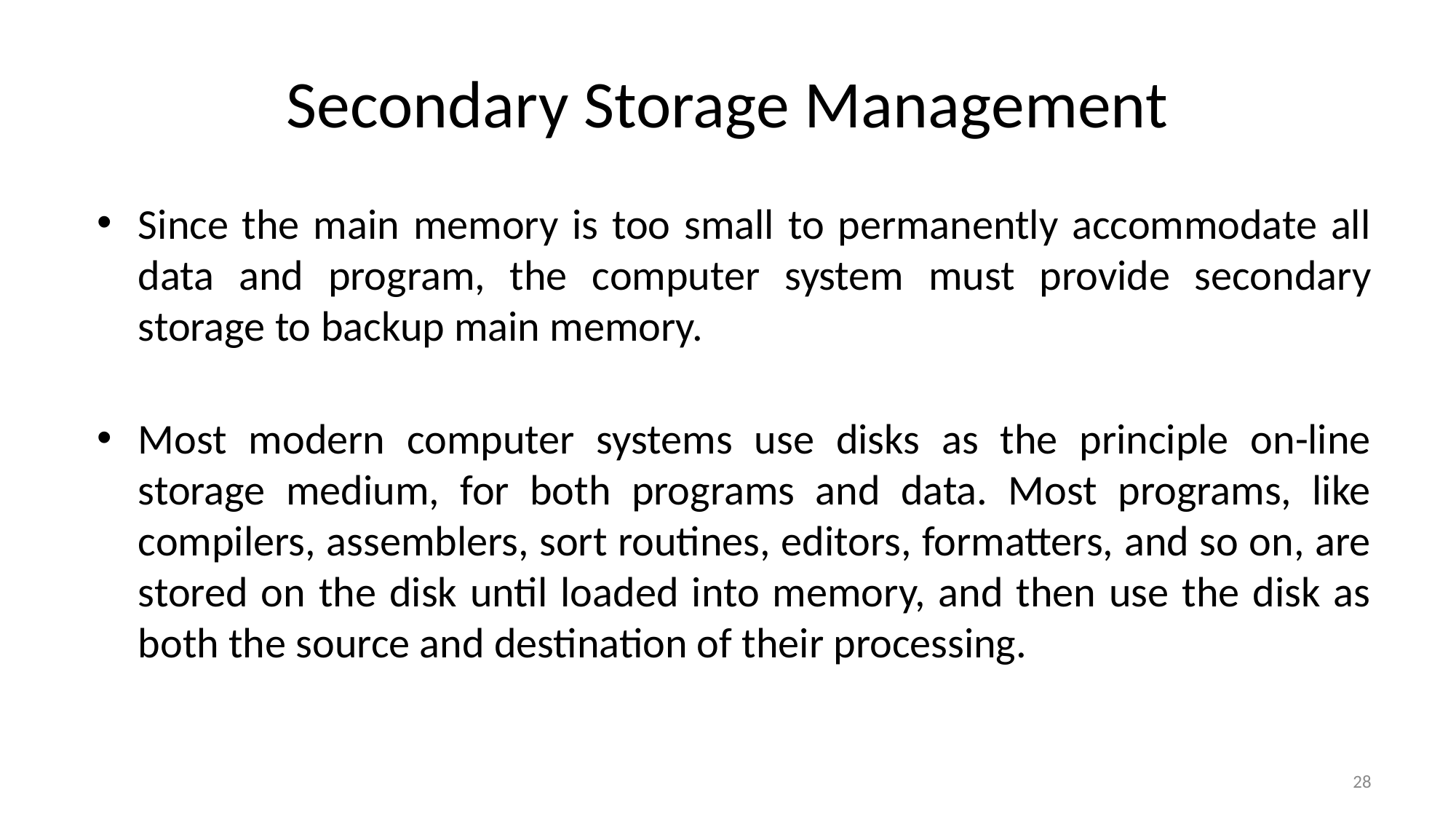

# Secondary Storage Management
Since the main memory is too small to permanently accommodate all data and program, the computer system must provide secondary storage to backup main memory.

Most modern computer systems use disks as the principle on-line storage medium, for both programs and data. Most programs, like compilers, assemblers, sort routines, editors, formatters, and so on, are stored on the disk until loaded into memory, and then use the disk as both the source and destination of their processing.
28